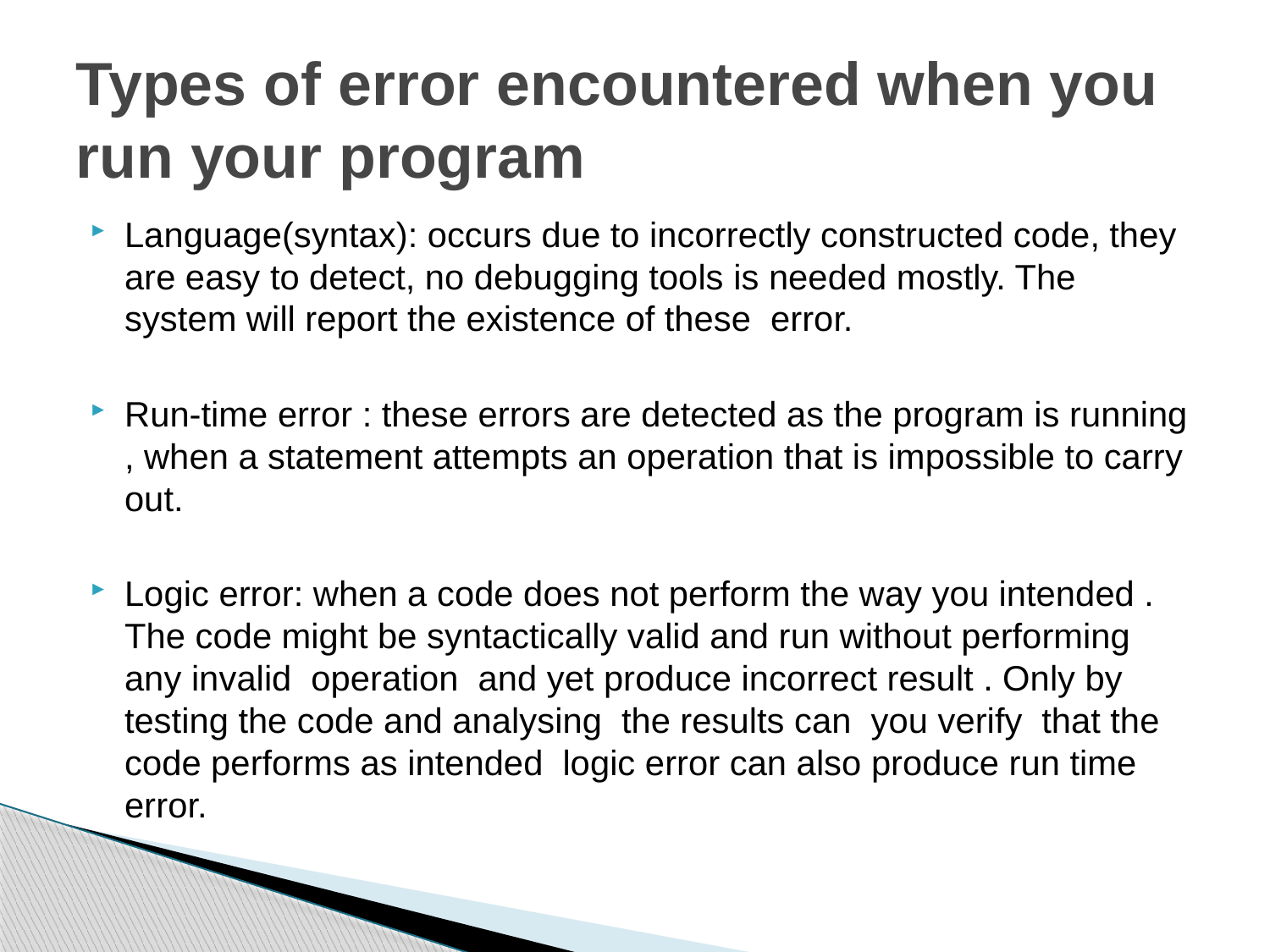

# Types of error encountered when you run your program
Language(syntax): occurs due to incorrectly constructed code, they are easy to detect, no debugging tools is needed mostly. The system will report the existence of these  error.

Run-time error : these errors are detected as the program is running , when a statement attempts an operation that is impossible to carry out.

Logic error: when a code does not perform the way you intended . The code might be syntactically valid and run without performing any invalid  operation  and yet produce incorrect result . Only by testing the code and analysing  the results can  you verify  that the code performs as intended  logic error can also produce run time error.